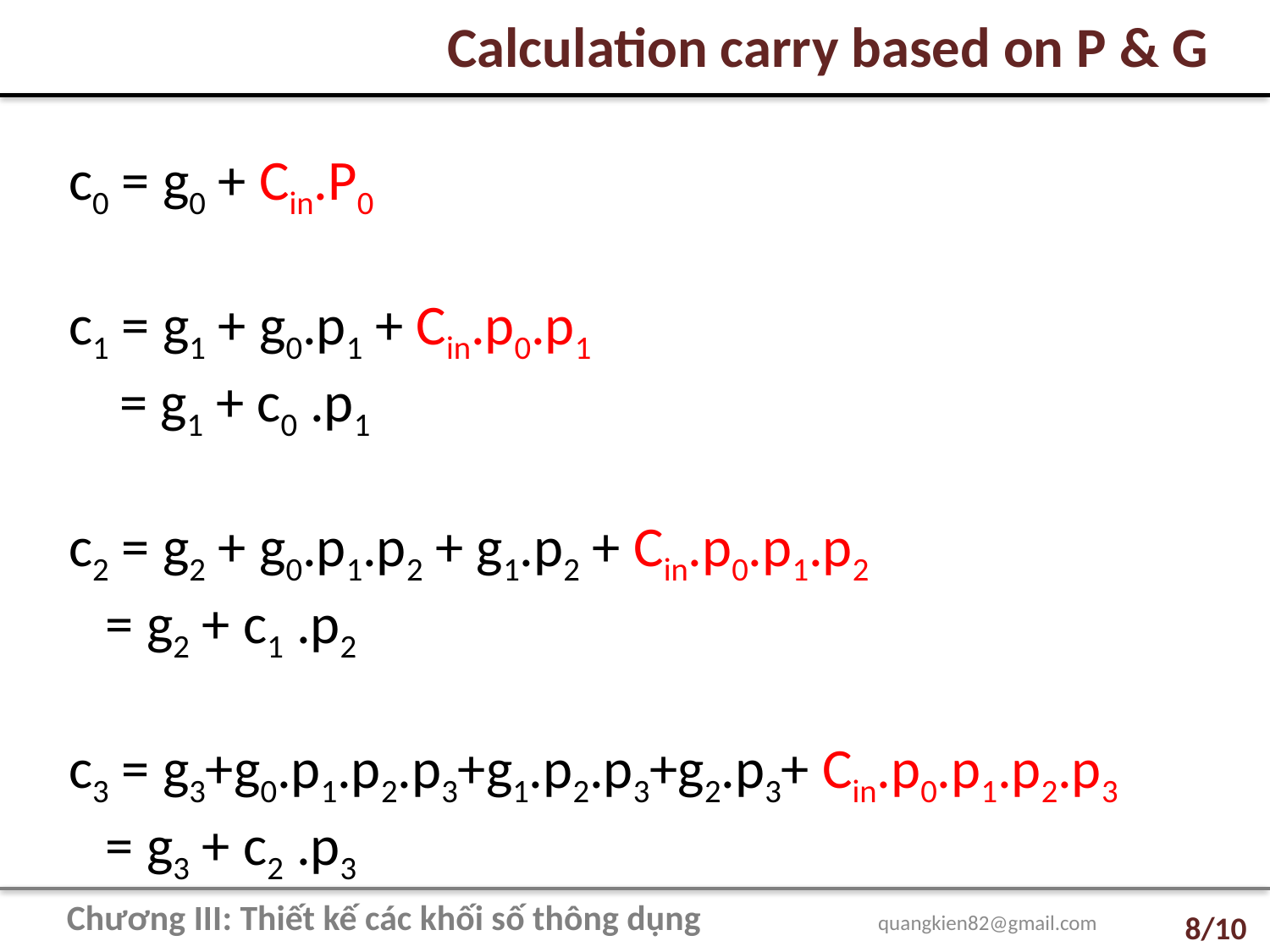

Calculation carry based on P & G
c0 = g0 + Cin.P0

c1 = g1 + g0.p1 + Cin.p0.p1
    = g1 + c0 .p1

c2 = g2 + g0.p1.p2 + g1.p2 + Cin.p0.p1.p2
     = g2 + c1 .p2

c3 = g3+g0.p1.p2.p3+g1.p2.p3+g2.p3+ Cin.p0.p1.p2.p3
     = g3 + c2 .p3
Chương III: Thiết kế các khối số thông dụng                      quangkien82@gmail.com
8/10